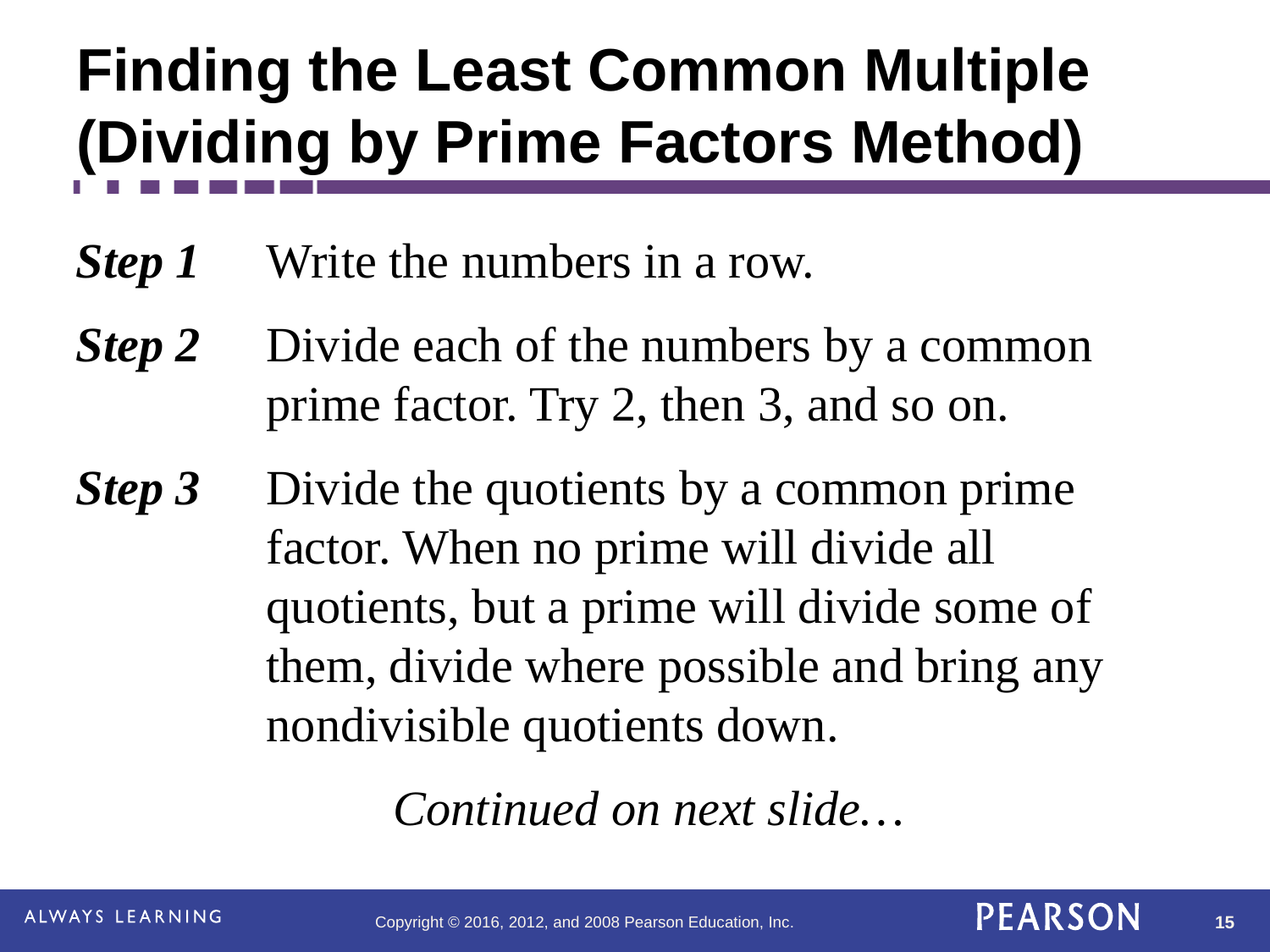

# Finding the Least Common Multiple (Dividing by Prime Factors Method)
Step 1	Write the numbers in a row.
Step 2 	Divide each of the numbers by a common prime factor. Try 2, then 3, and so on.
Step 3 	Divide the quotients by a common prime factor. When no prime will divide all quotients, but a prime will divide some of them, divide where possible and bring any nondivisible quotients down.
		Continued on next slide…